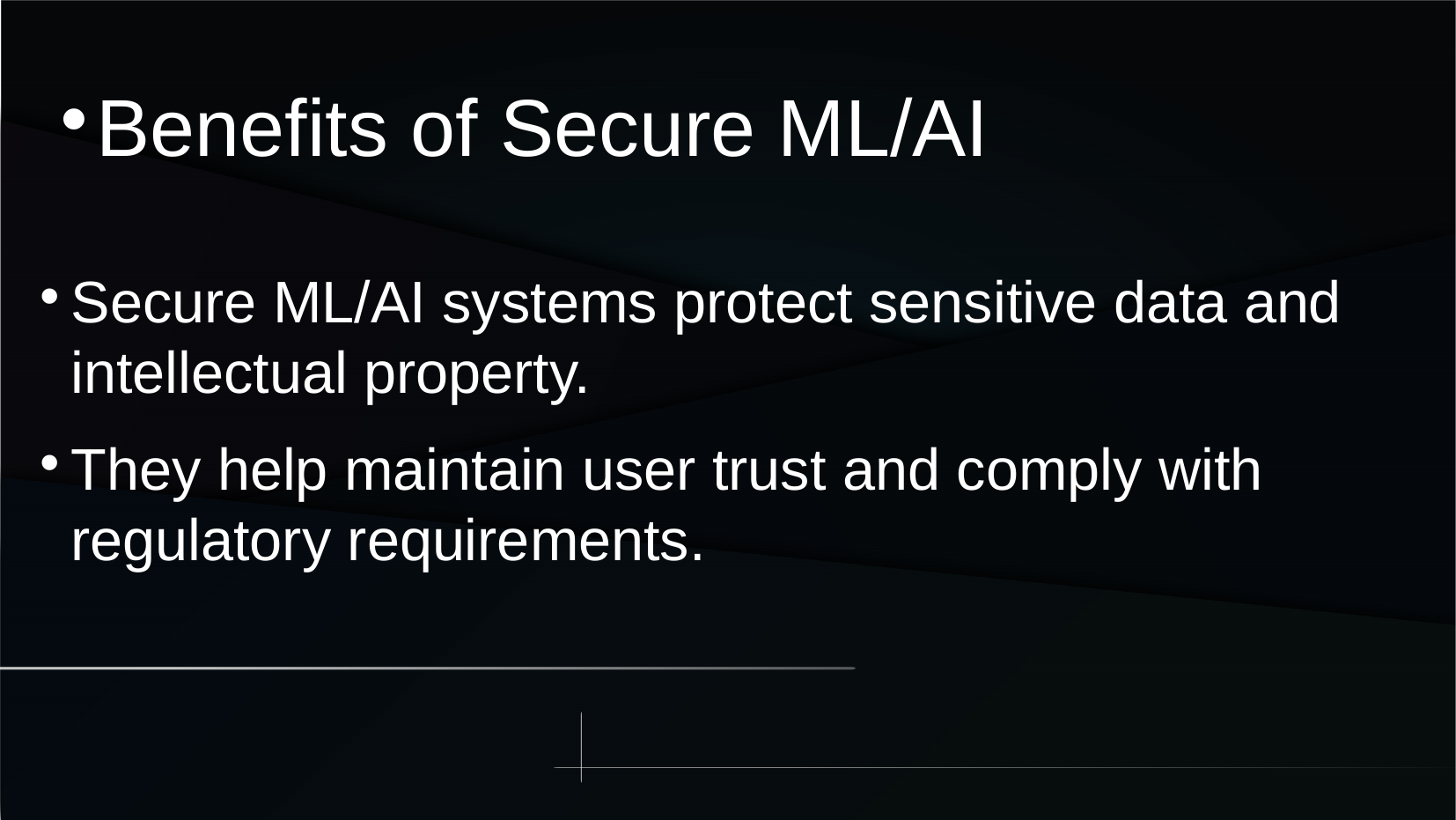

Benefits of Secure ML/AI
Secure ML/AI systems protect sensitive data and intellectual property.
They help maintain user trust and comply with regulatory requirements.